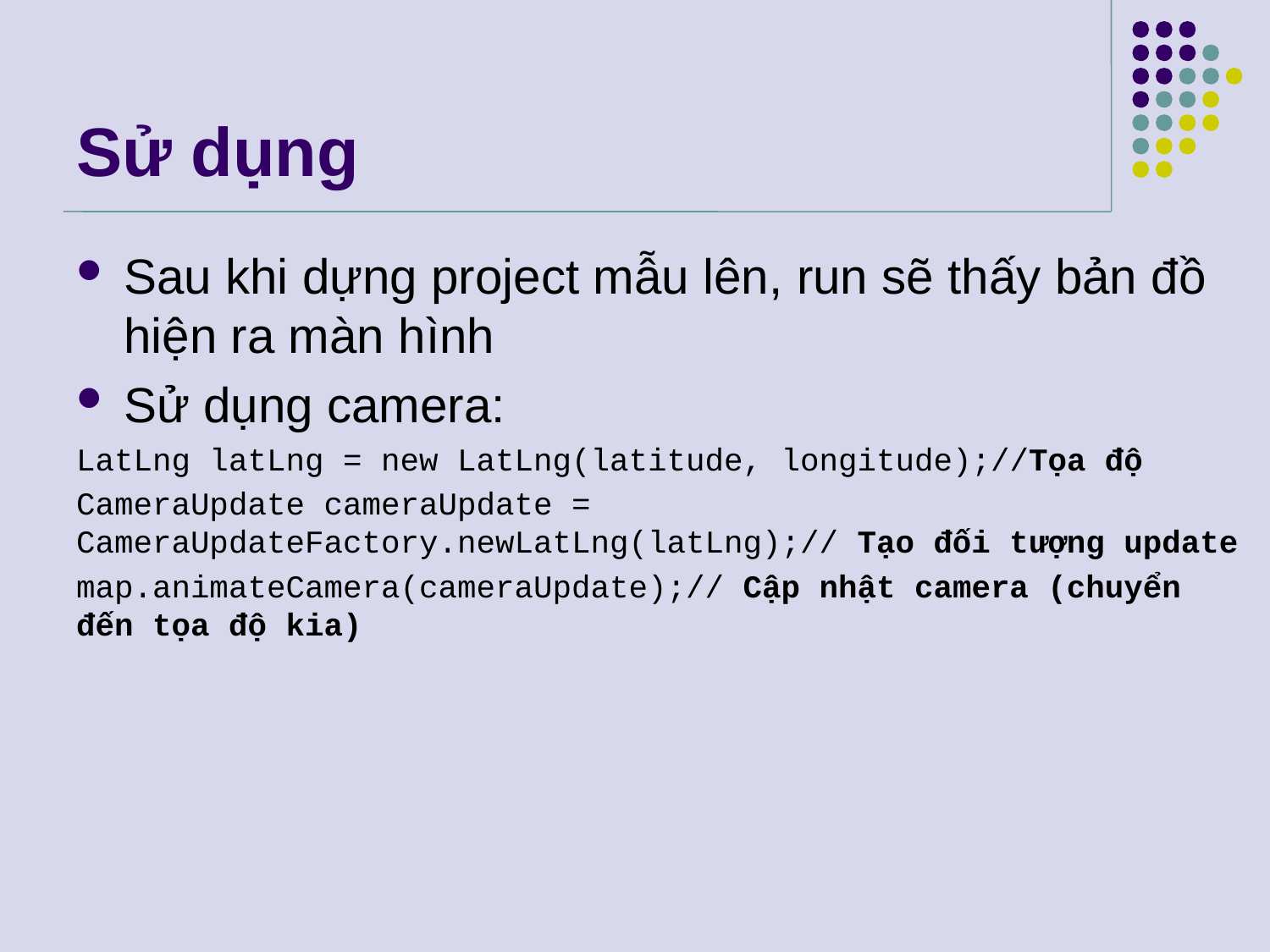

# Sử dụng
Sau khi dựng project mẫu lên, run sẽ thấy bản đồ hiện ra màn hình
Sử dụng camera:
LatLng latLng = new LatLng(latitude, longitude);//Tọa độ
CameraUpdate cameraUpdate = CameraUpdateFactory.newLatLng(latLng);// Tạo đối tượng update
map.animateCamera(cameraUpdate);// Cập nhật camera (chuyển đến tọa độ kia)